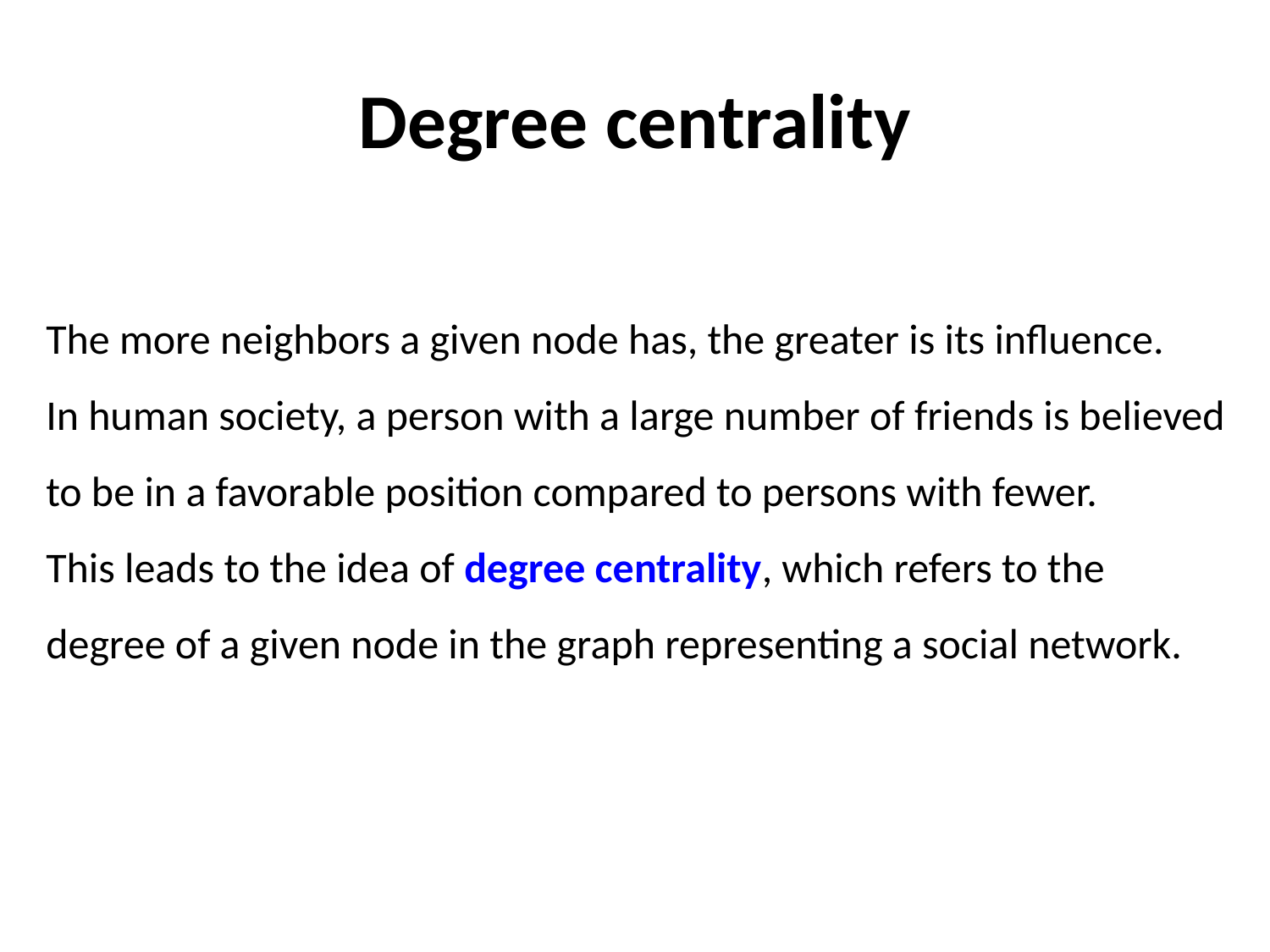

# Degree centrality
The more neighbors a given node has, the greater is its influence.
In human society, a person with a large number of friends is believed
to be in a favorable position compared to persons with fewer.
This leads to the idea of degree centrality, which refers to the
degree of a given node in the graph representing a social network.